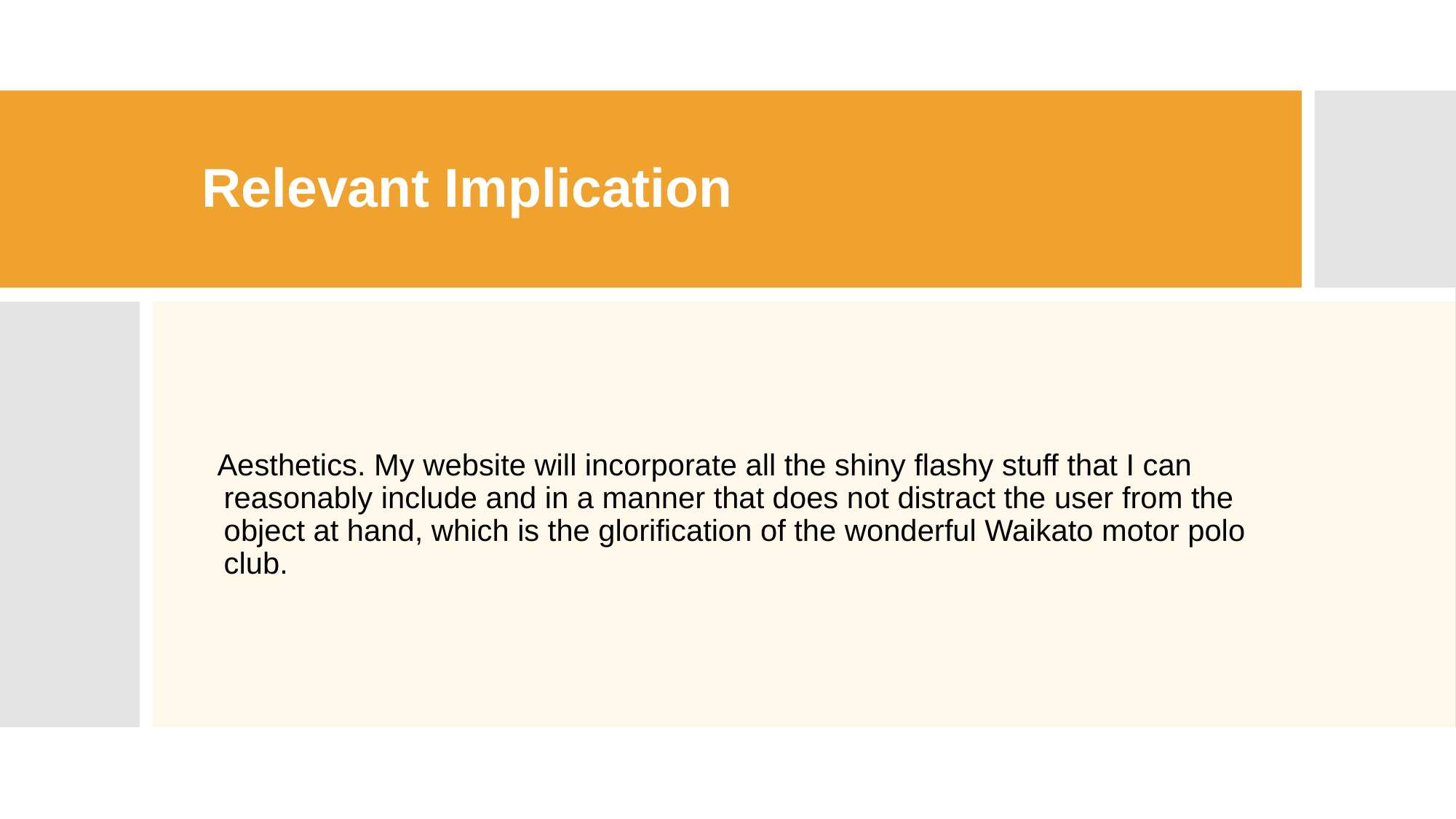

# Relevant Implication

Aesthetics. My website will incorporate all the shiny flashy stuff that I can reasonably include and in a manner that does not distract the user from the object at hand, which is the glorification of the wonderful Waikato motor polo club.